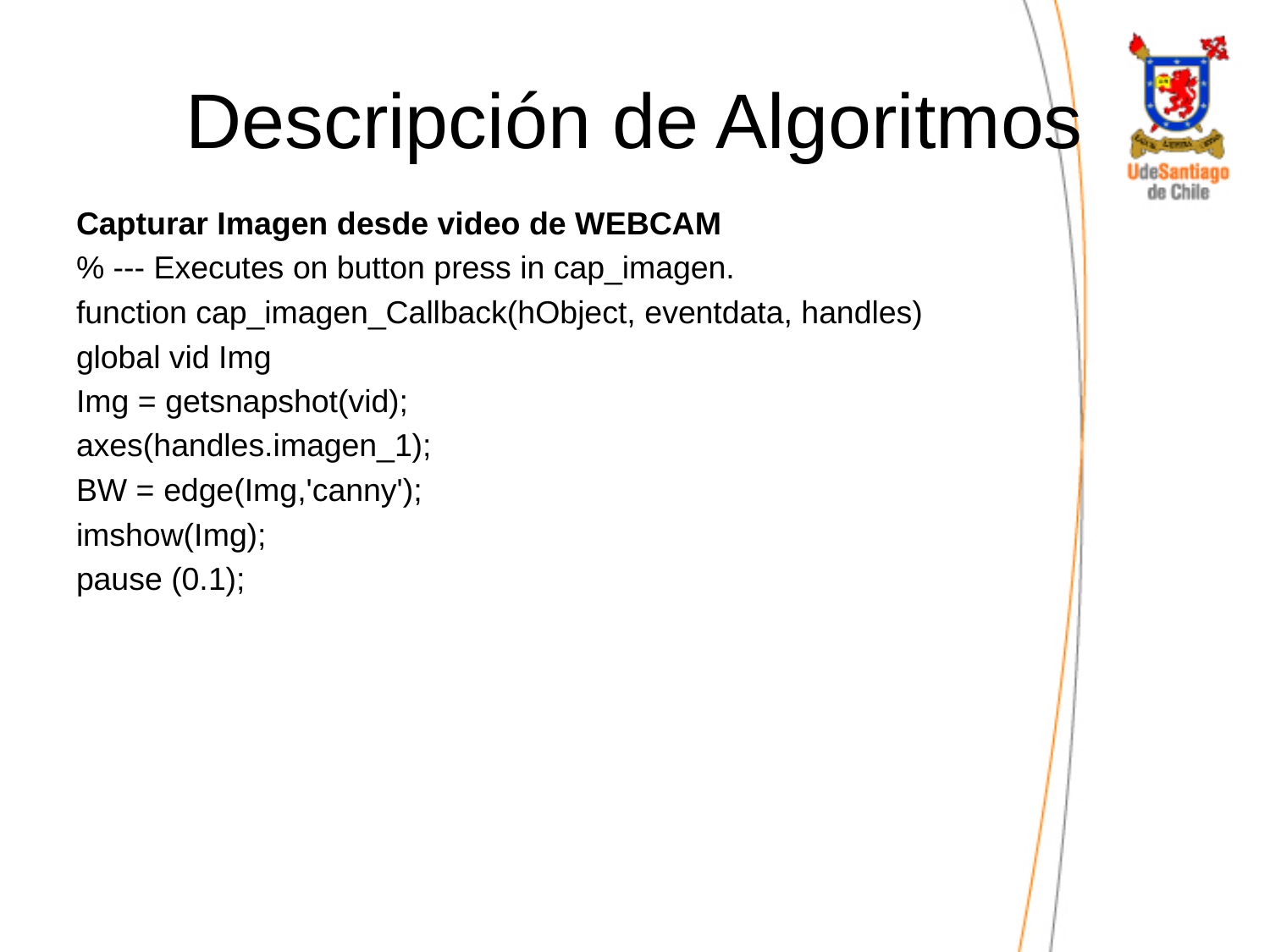

# Descripción de Algoritmos
Capturar Imagen desde video de WEBCAM
% --- Executes on button press in cap_imagen.
function cap_imagen_Callback(hObject, eventdata, handles)
global vid Img
Img = getsnapshot(vid);
axes(handles.imagen_1);
BW = edge(Img,'canny');
imshow(Img);
pause (0.1);